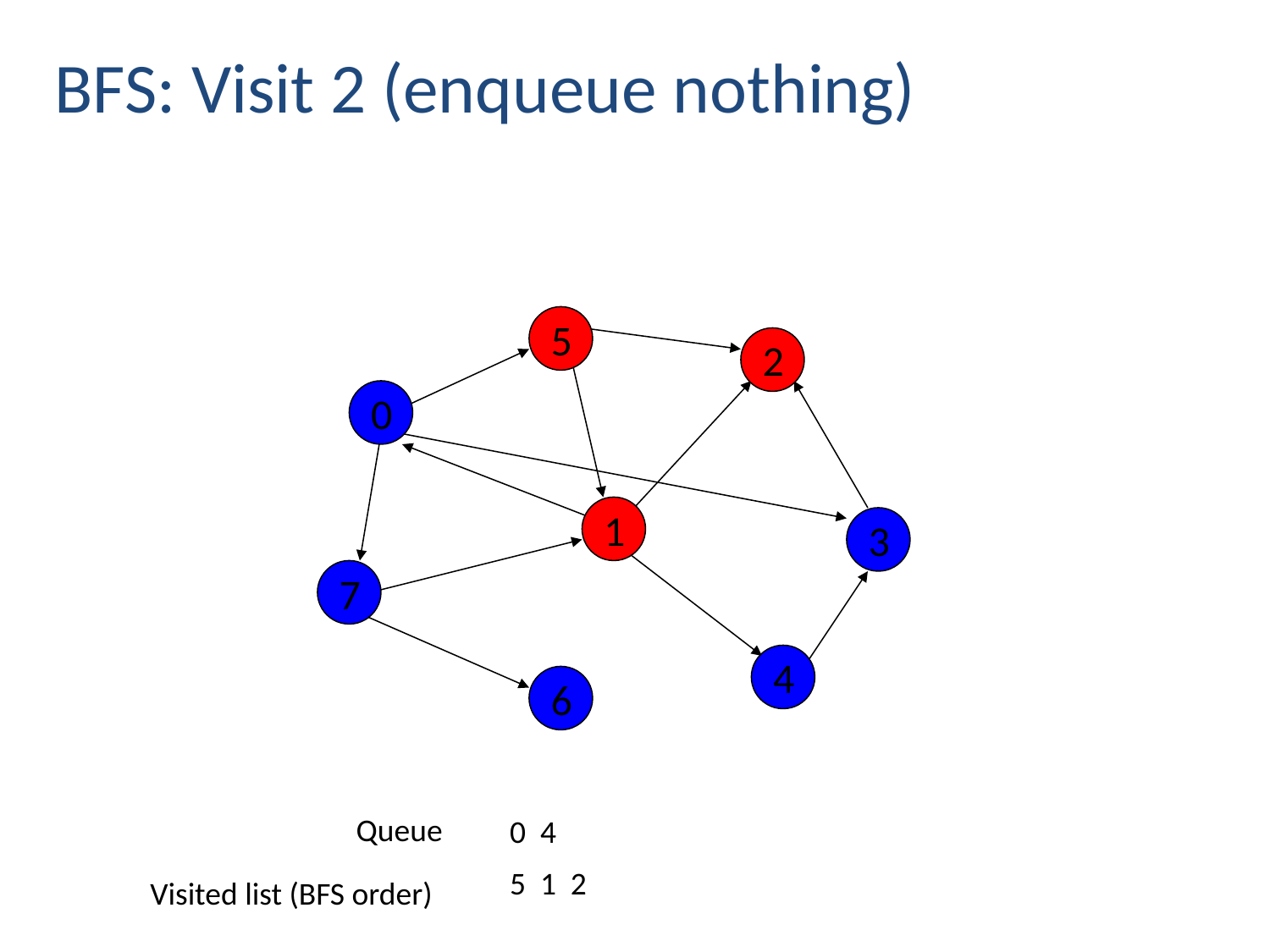

BFS: Visit 2 (enqueue nothing)
5

2

0

1
3

7

4
6
Queue
0  4
5  1  2
Visited list (BFS order)